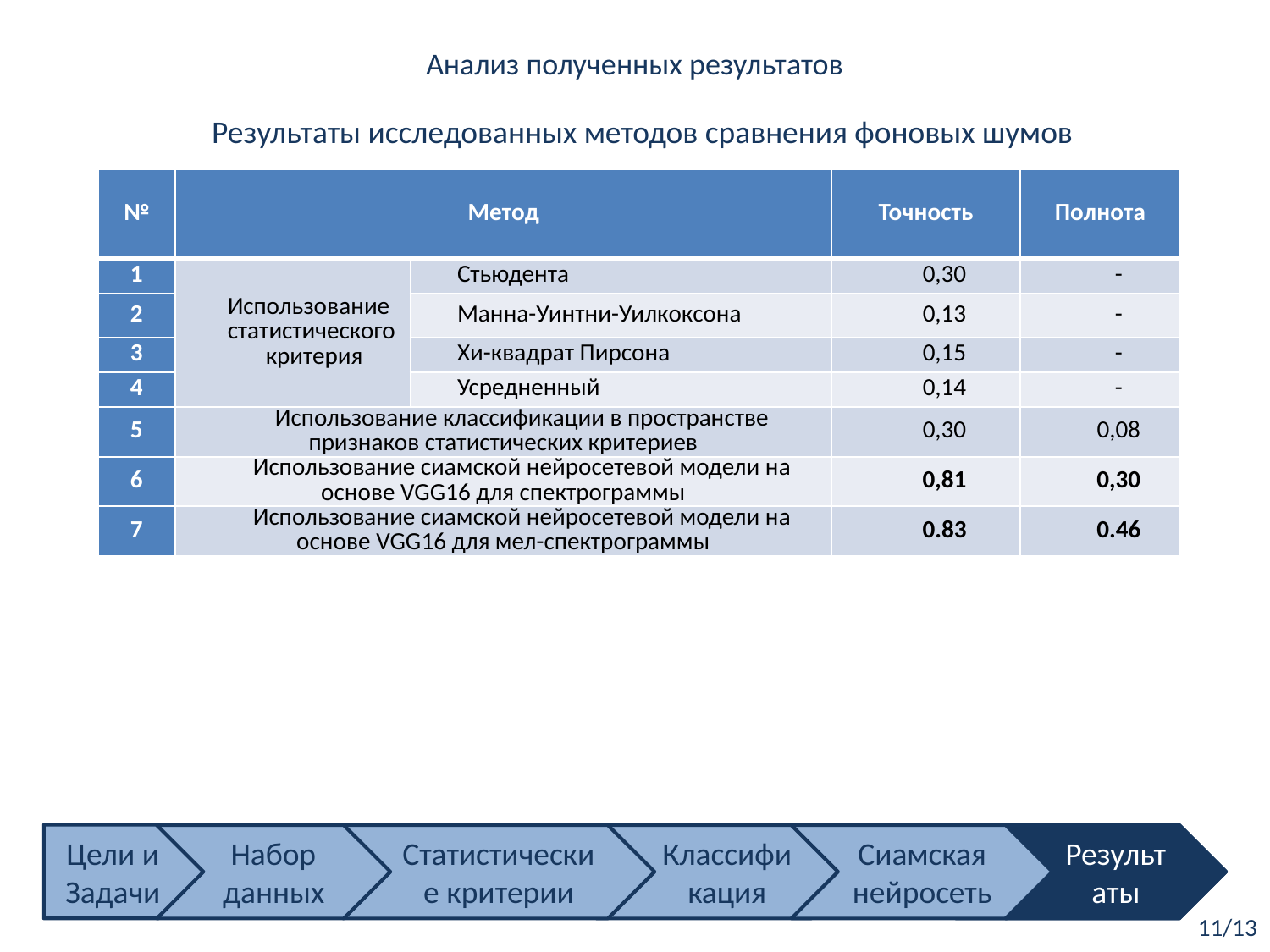

# Анализ полученных результатов
 Результаты исследованных методов сравнения фоновых шумов
| № | Метод |  | Точность | Полнота |
| --- | --- | --- | --- | --- |
| 1 | Использование статистического критерия | Стьюдента | 0,30 | - |
| 2 |  | Манна-Уинтни-Уилкоксона | 0,13 | - |
| 3 |  | Хи-квадрат Пирсона | 0,15 | - |
| 4 |  | Усредненный | 0,14 | - |
| 5 | Использование классификации в пространстве признаков статистических критериев |  | 0,30 | 0,08 |
| 6 | Использование сиамской нейросетевой модели на основе VGG16 для спектрограммы |  | 0,81 | 0,30 |
| 7 | Использование сиамской нейросетевой модели на основе VGG16 для мел-спектрограммы |  | 0.83 | 0.46 |
Цели и Задачи
Набор данных
Статистические критерии
Классификация
Сиамская нейросеть
Результаты
Результаты
11/13